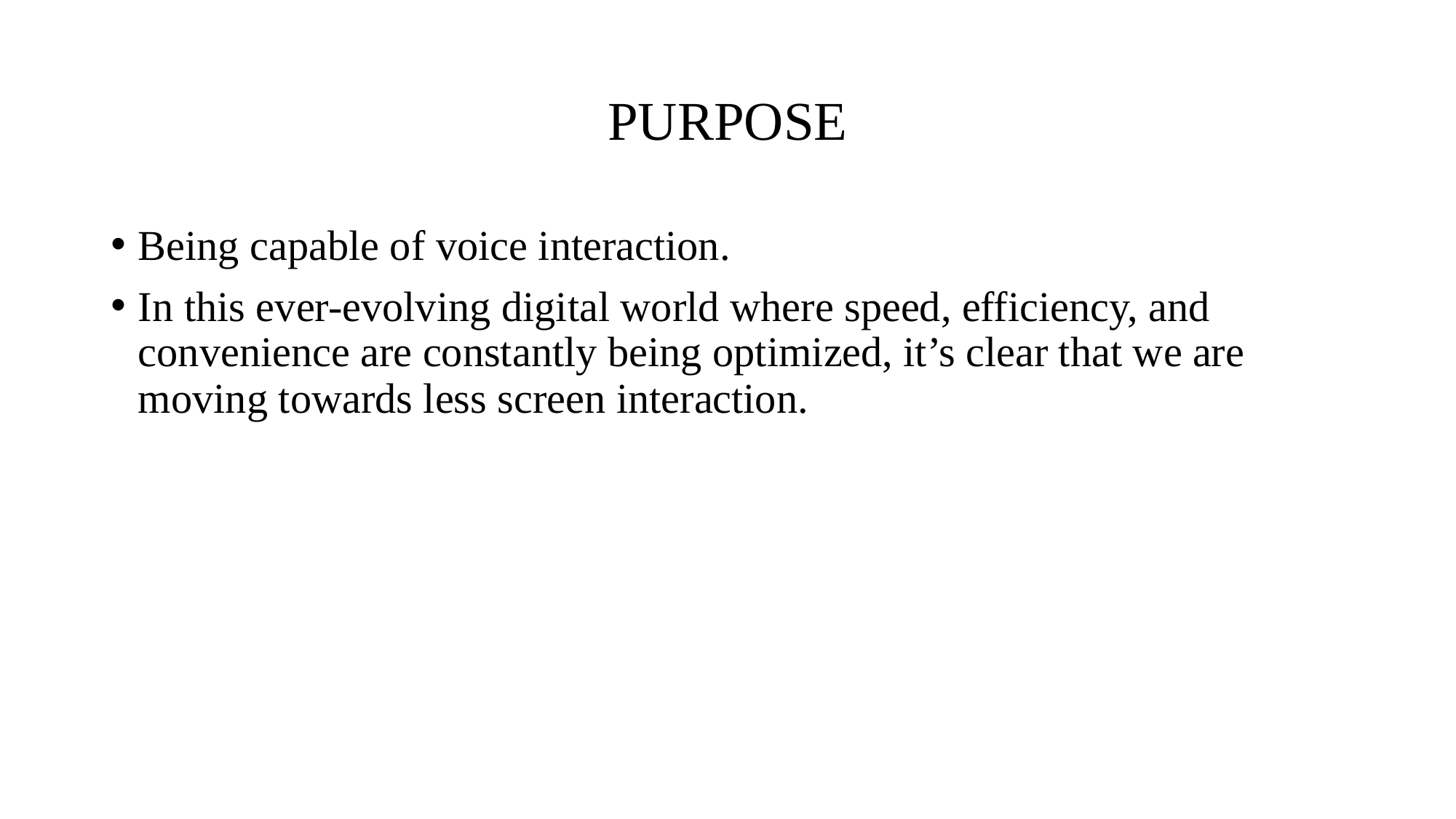

# PURPOSE
Being capable of voice interaction.
In this ever-evolving digital world where speed, efficiency, and convenience are constantly being optimized, it’s clear that we are moving towards less screen interaction.